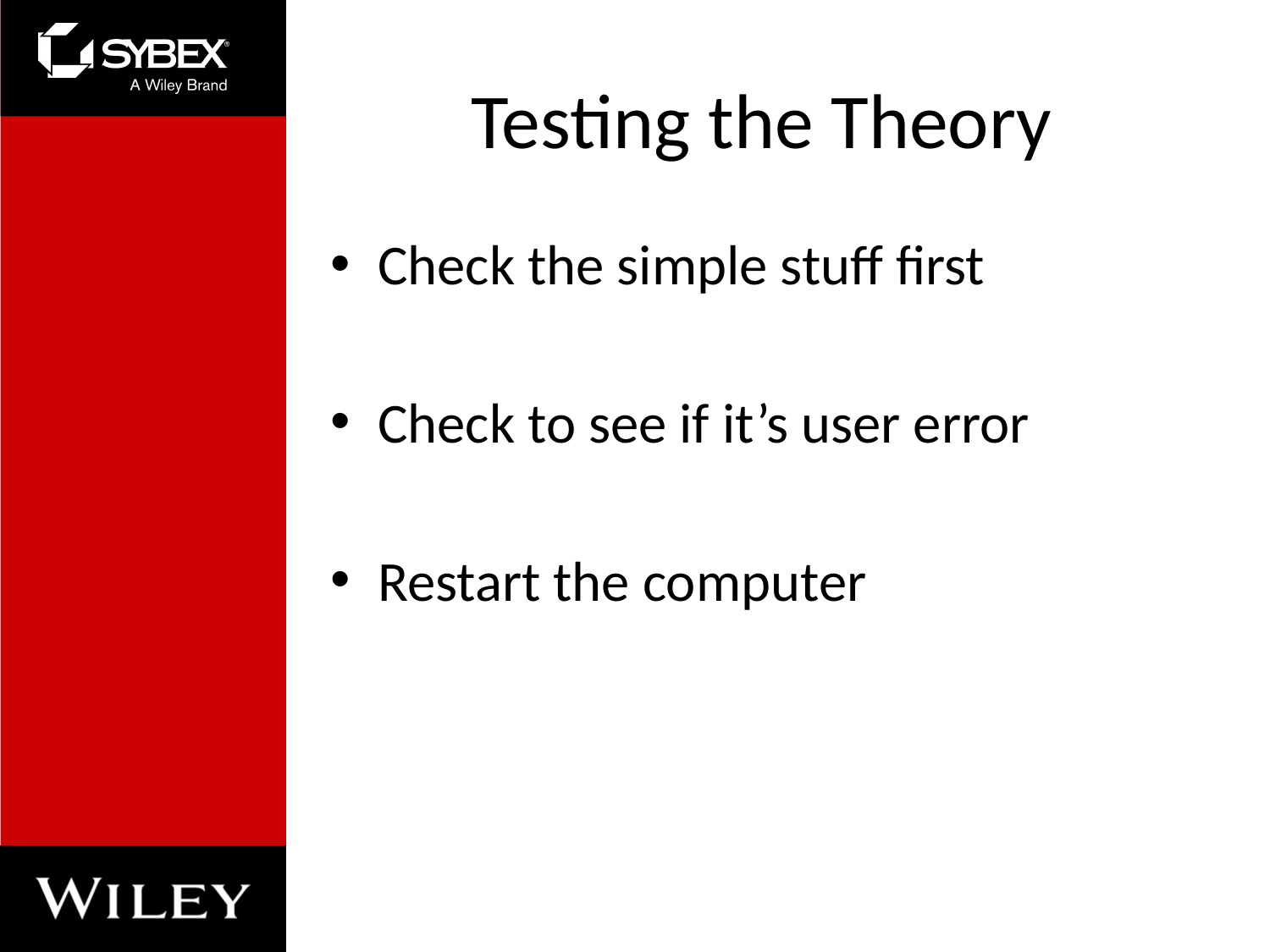

# Testing the Theory
Check the simple stuff first

Check to see if it’s user error

Restart the computer